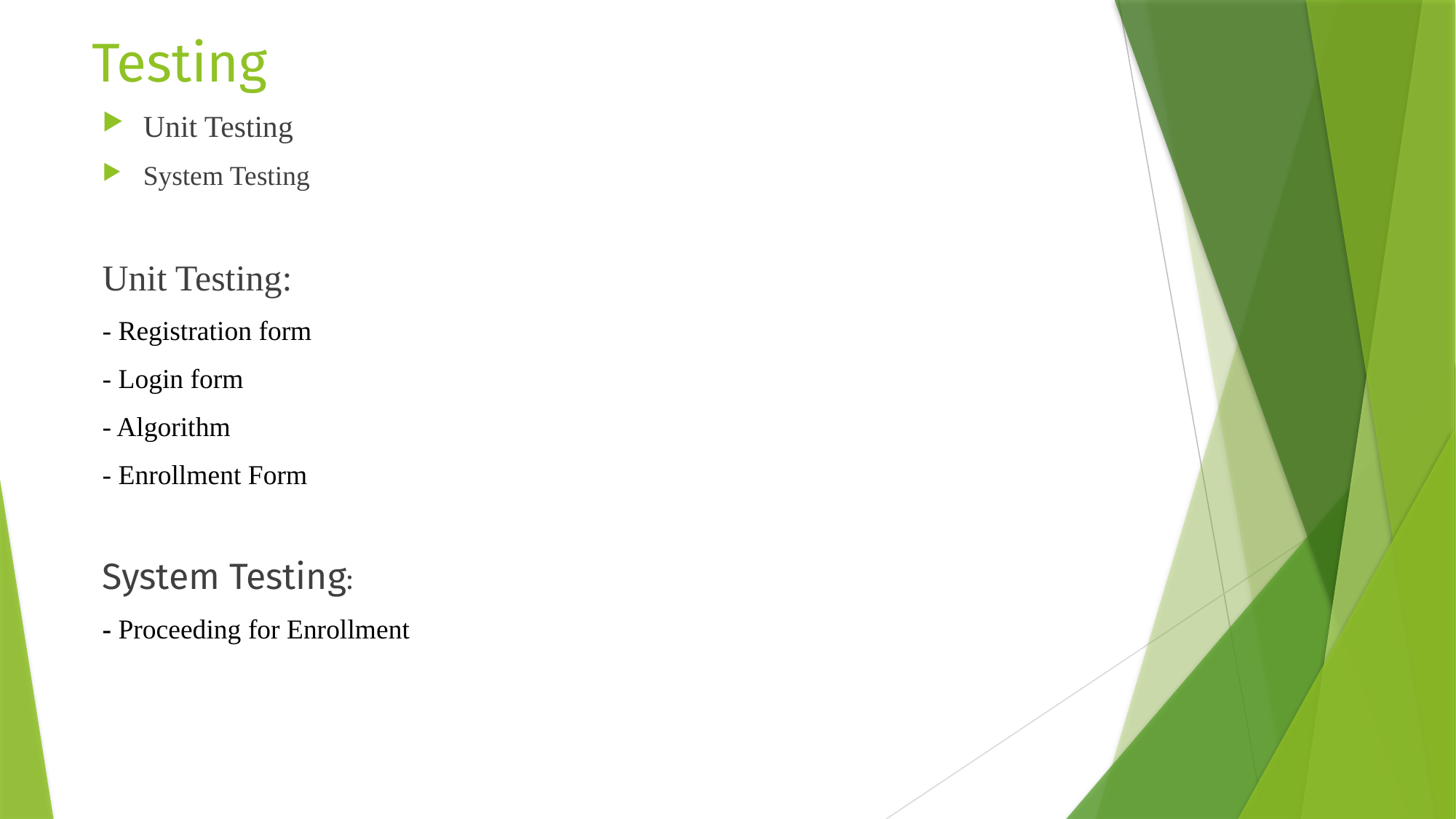

# Testing
Unit Testing
System Testing

Unit Testing:
- Registration form
- Login form
- Algorithm
- Enrollment Form

System Testing:
- Proceeding for Enrollment